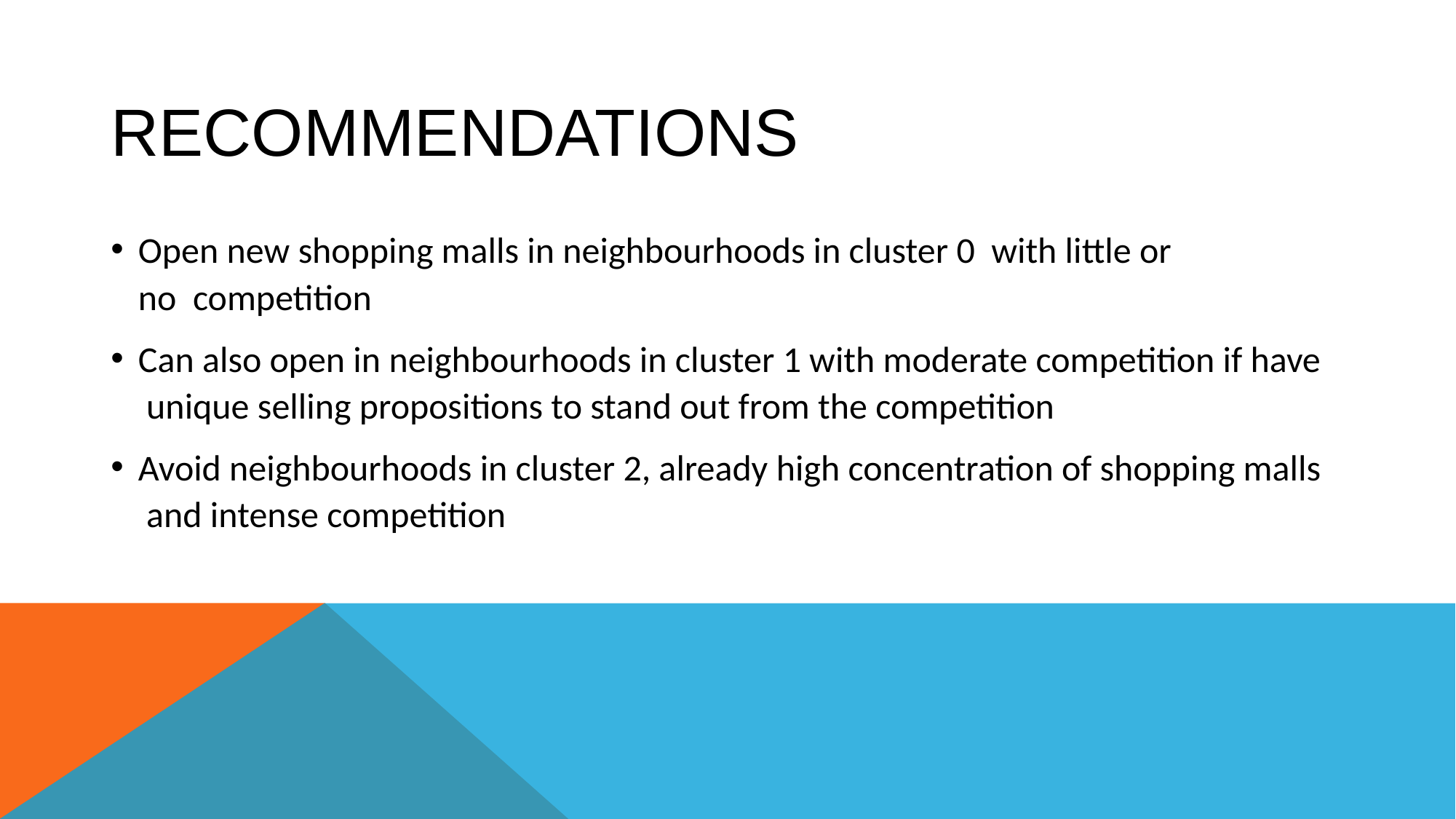

# RECOMMENDATIONS
Open new shopping malls in neighbourhoods in cluster 0  with little or no  competition
Can also open in neighbourhoods in cluster 1 with moderate competition if have  unique selling propositions to stand out from the competition
Avoid neighbourhoods in cluster 2, already high concentration of shopping malls  and intense competition